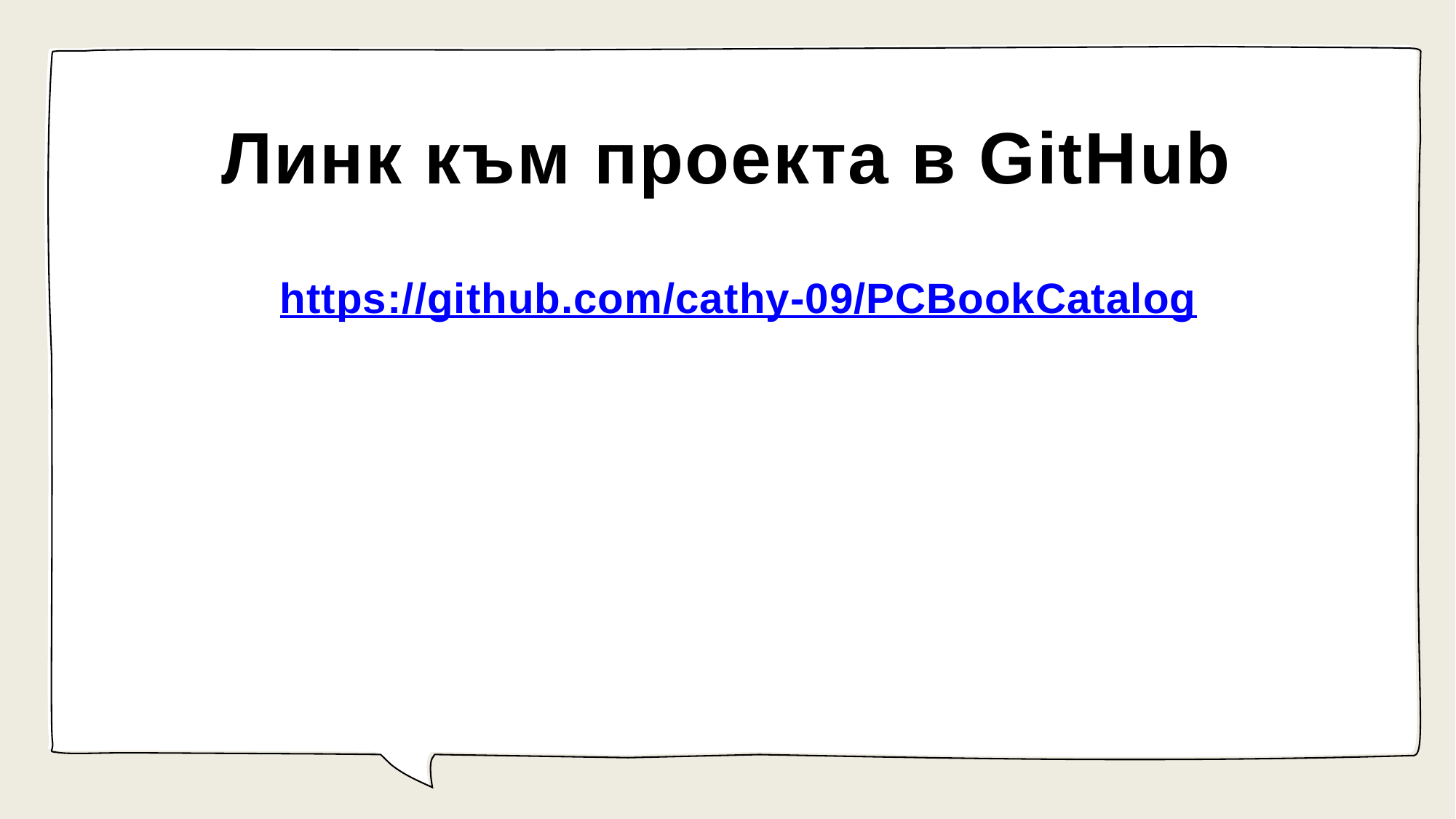

# Линк към проекта в GitHub
https://github.com/cathy-09/PCBookCatalog